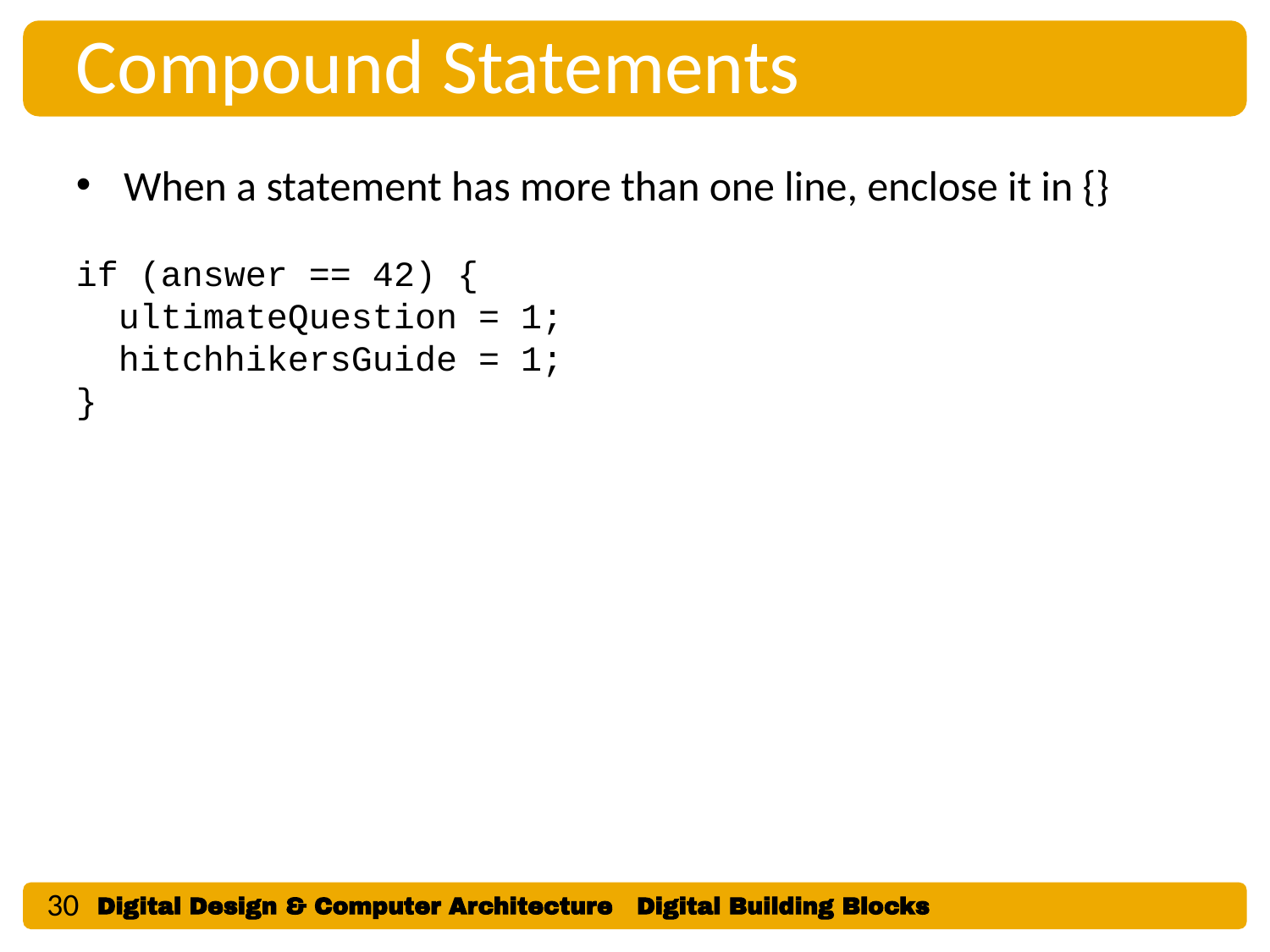

Compound Statements
When a statement has more than one line, enclose it in {}

if (answer == 42) {
  ultimateQuestion = 1;
  hitchhikersGuide = 1;
}

30